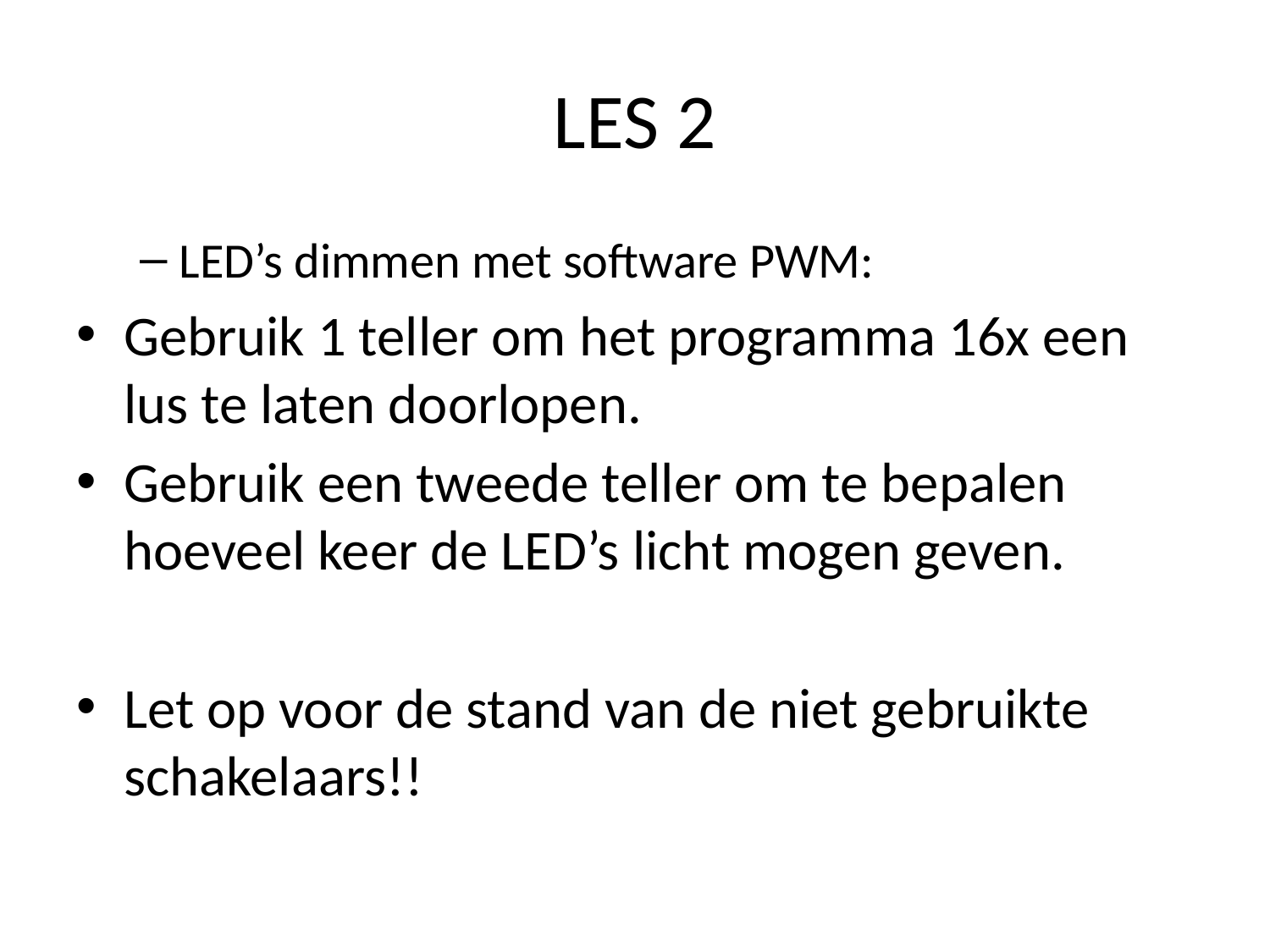

# LES 2
LED’s dimmen met software PWM:
Gebruik 1 teller om het programma 16x een lus te laten doorlopen.
Gebruik een tweede teller om te bepalen hoeveel keer de LED’s licht mogen geven.

Let op voor de stand van de niet gebruikte schakelaars!!